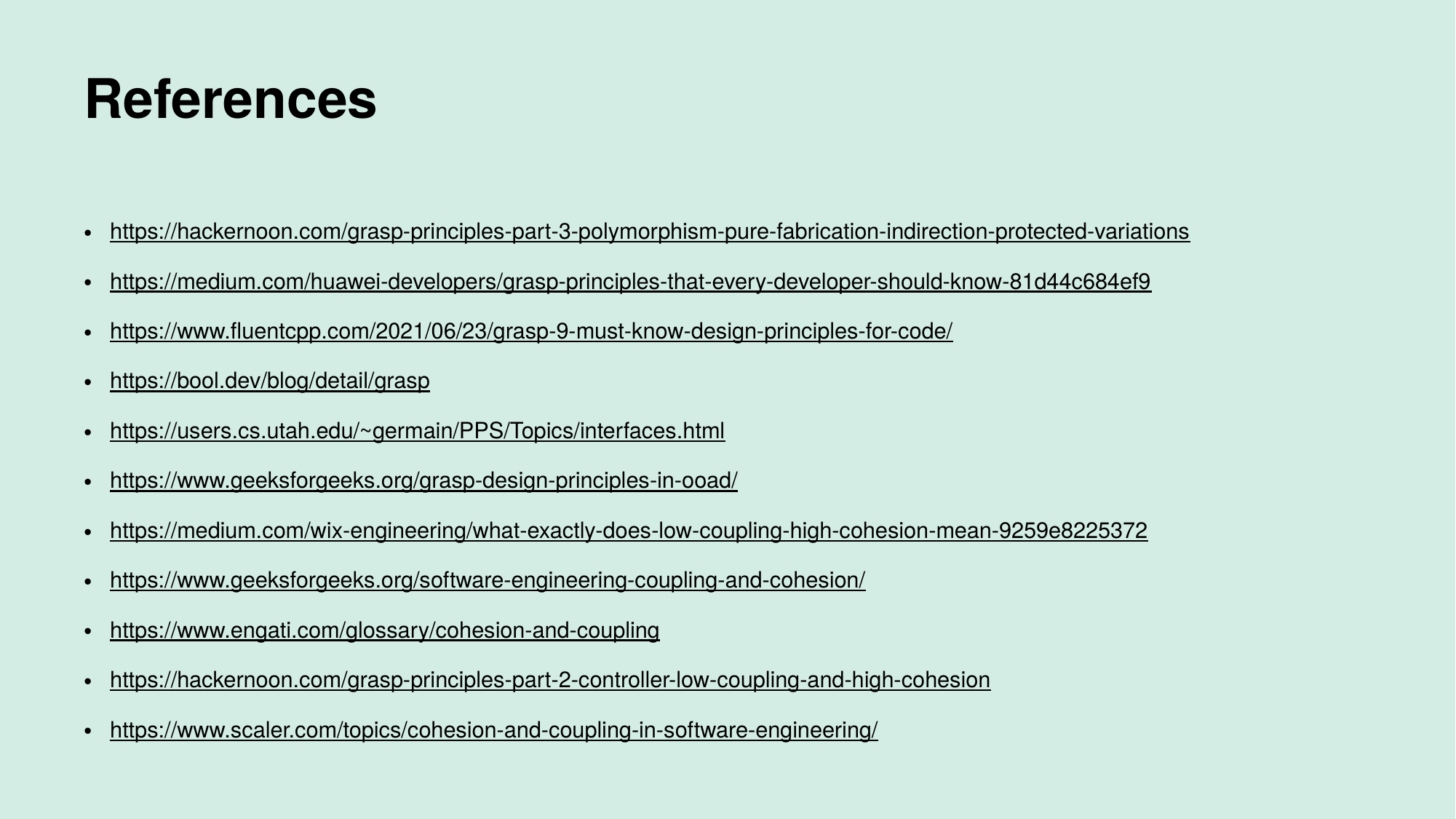

# References
https://hackernoon.com/grasp-principles-part-3-polymorphism-pure-fabrication-indirection-protected-variations
https://medium.com/huawei-developers/grasp-principles-that-every-developer-should-know-81d44c684ef9
https://www.fluentcpp.com/2021/06/23/grasp-9-must-know-design-principles-for-code/
https://bool.dev/blog/detail/grasp
https://users.cs.utah.edu/~germain/PPS/Topics/interfaces.html
https://www.geeksforgeeks.org/grasp-design-principles-in-ooad/
https://medium.com/wix-engineering/what-exactly-does-low-coupling-high-cohesion-mean-9259e8225372
https://www.geeksforgeeks.org/software-engineering-coupling-and-cohesion/
https://www.engati.com/glossary/cohesion-and-coupling
https://hackernoon.com/grasp-principles-part-2-controller-low-coupling-and-high-cohesion
https://www.scaler.com/topics/cohesion-and-coupling-in-software-engineering/